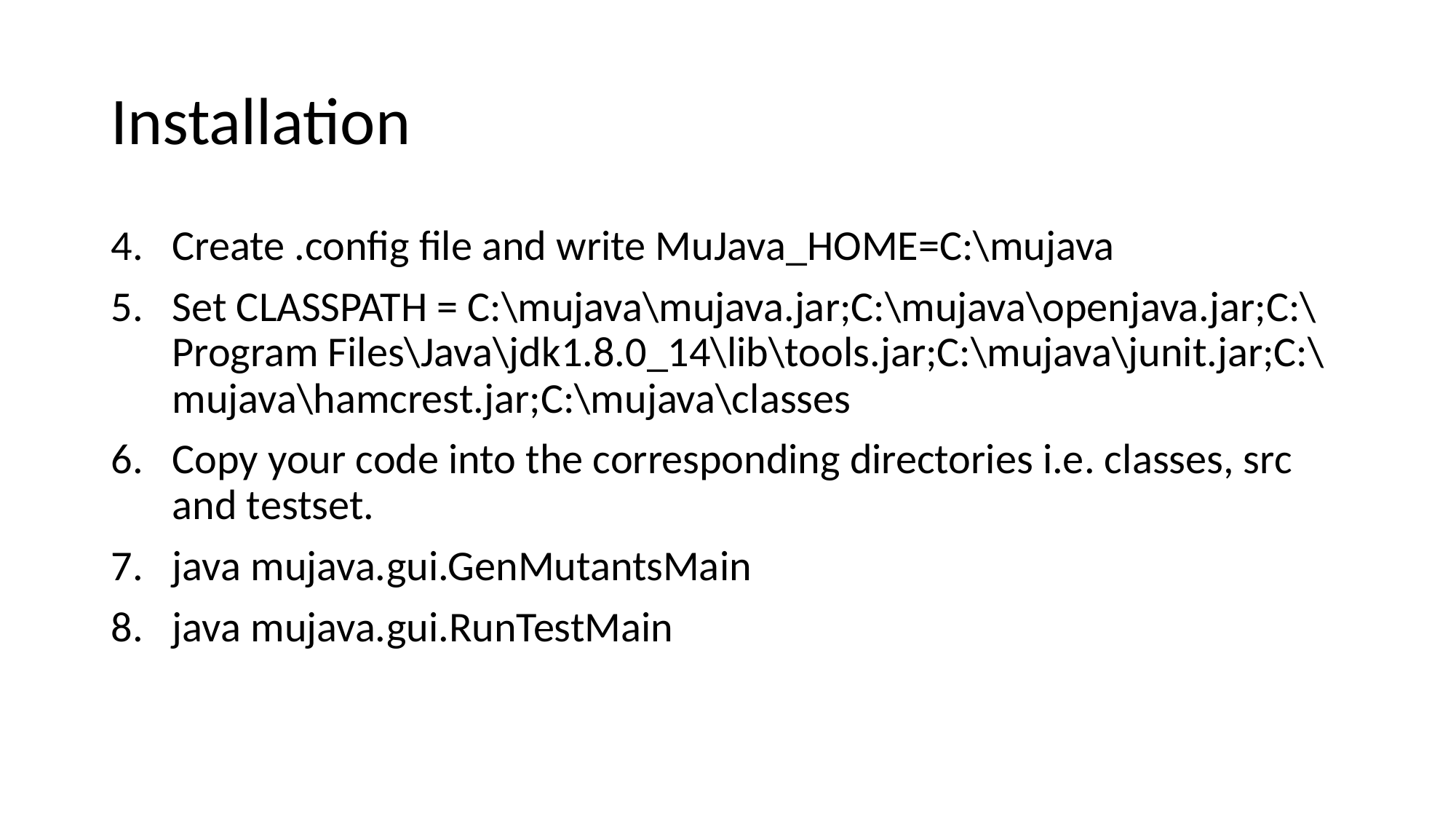

# Installation
Create .config file and write MuJava_HOME=C:\mujava
Set CLASSPATH = C:\mujava\mujava.jar;C:\mujava\openjava.jar;C:\Program Files\Java\jdk1.8.0_14\lib\tools.jar;C:\mujava\junit.jar;C:\mujava\hamcrest.jar;C:\mujava\classes
Copy your code into the corresponding directories i.e. classes, src and testset.
java mujava.gui.GenMutantsMain
java mujava.gui.RunTestMain